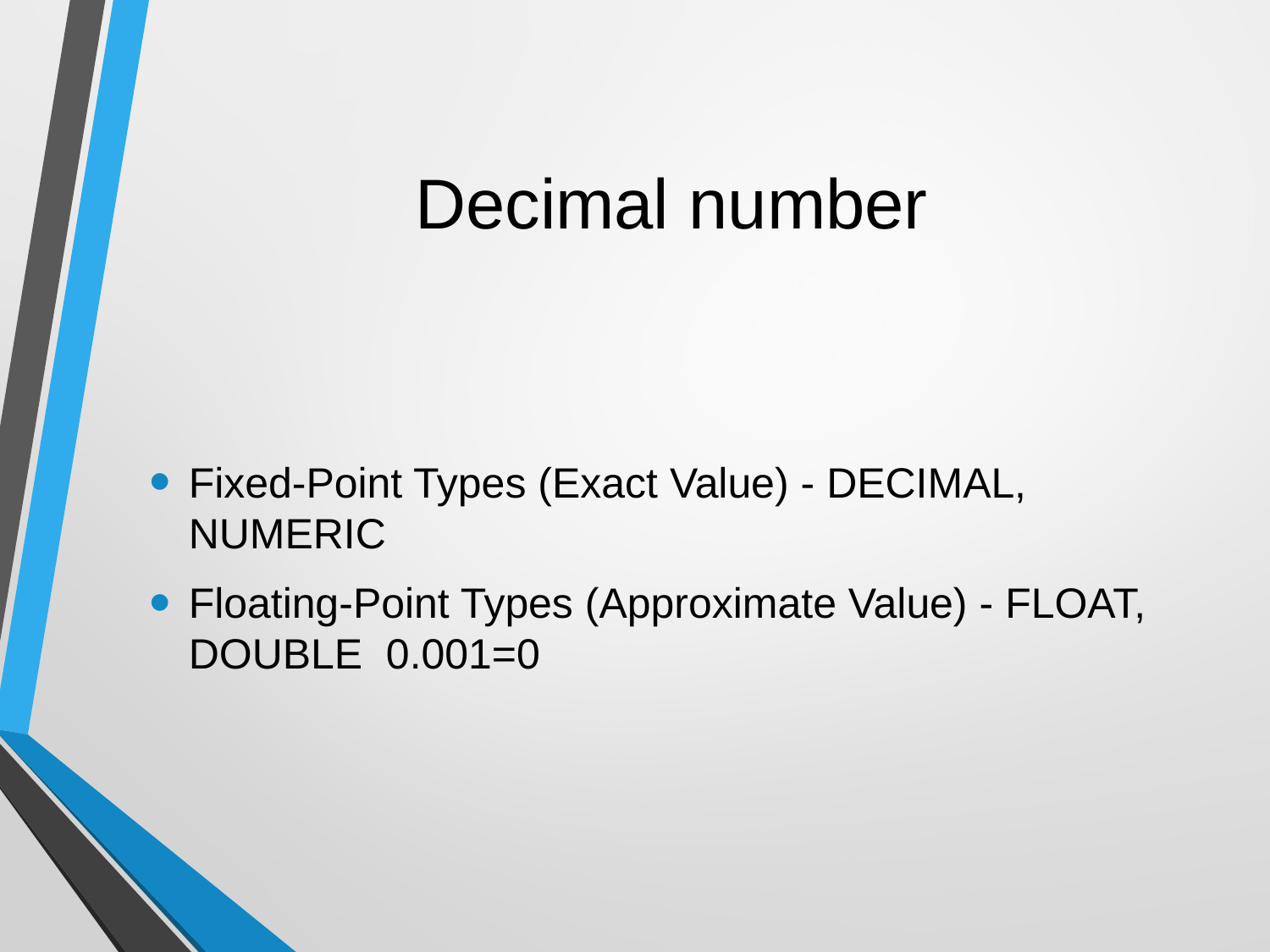

# Decimal number
Fixed-Point Types (Exact Value) - DECIMAL, NUMERIC
Floating-Point Types (Approximate Value) - FLOAT, DOUBLE  0.001=0